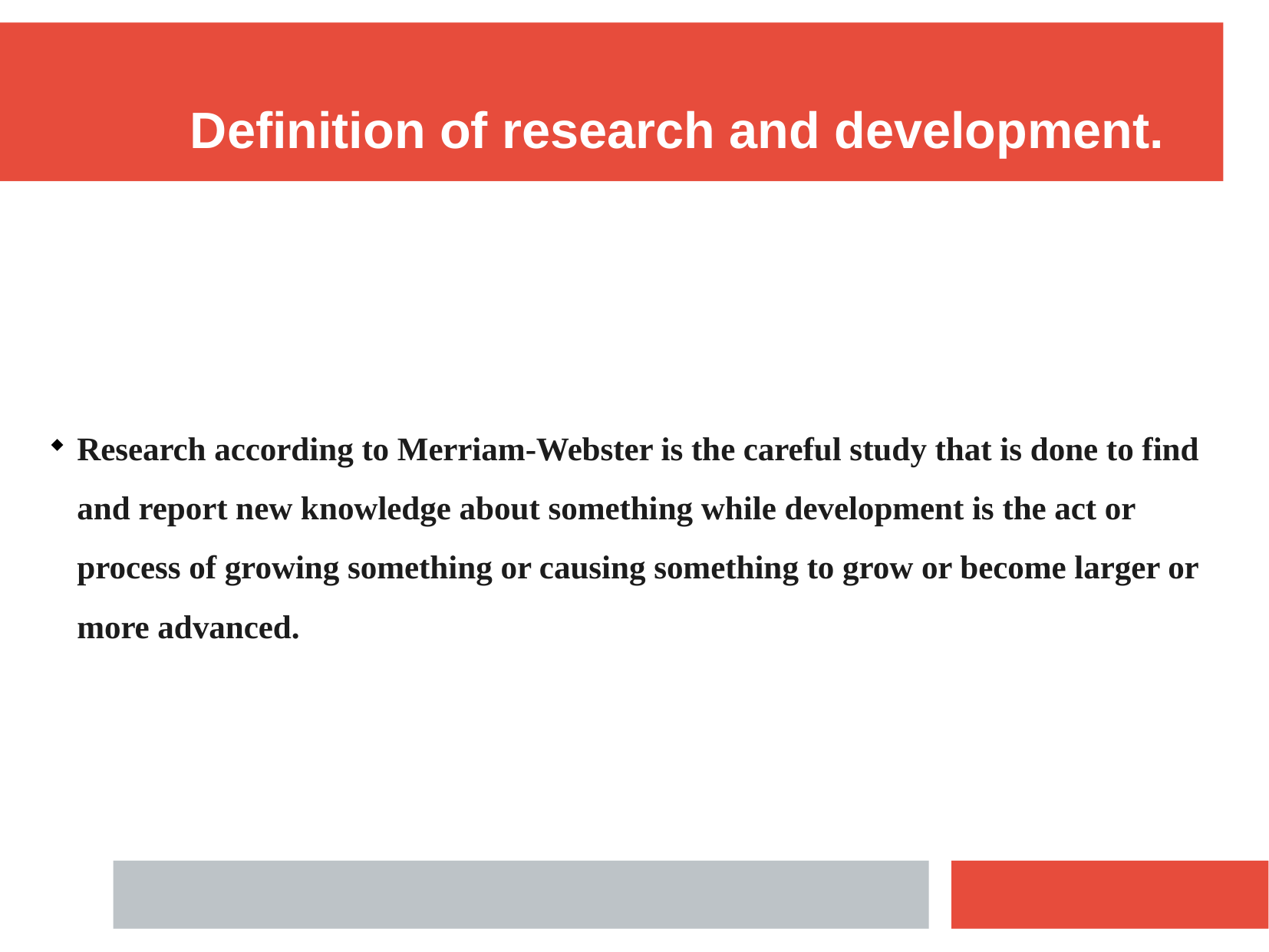

Definition of research and development.
Research according to Merriam-Webster is the careful study that is done to find and report new knowledge about something while development is the act or process of growing something or causing something to grow or become larger or more advanced.